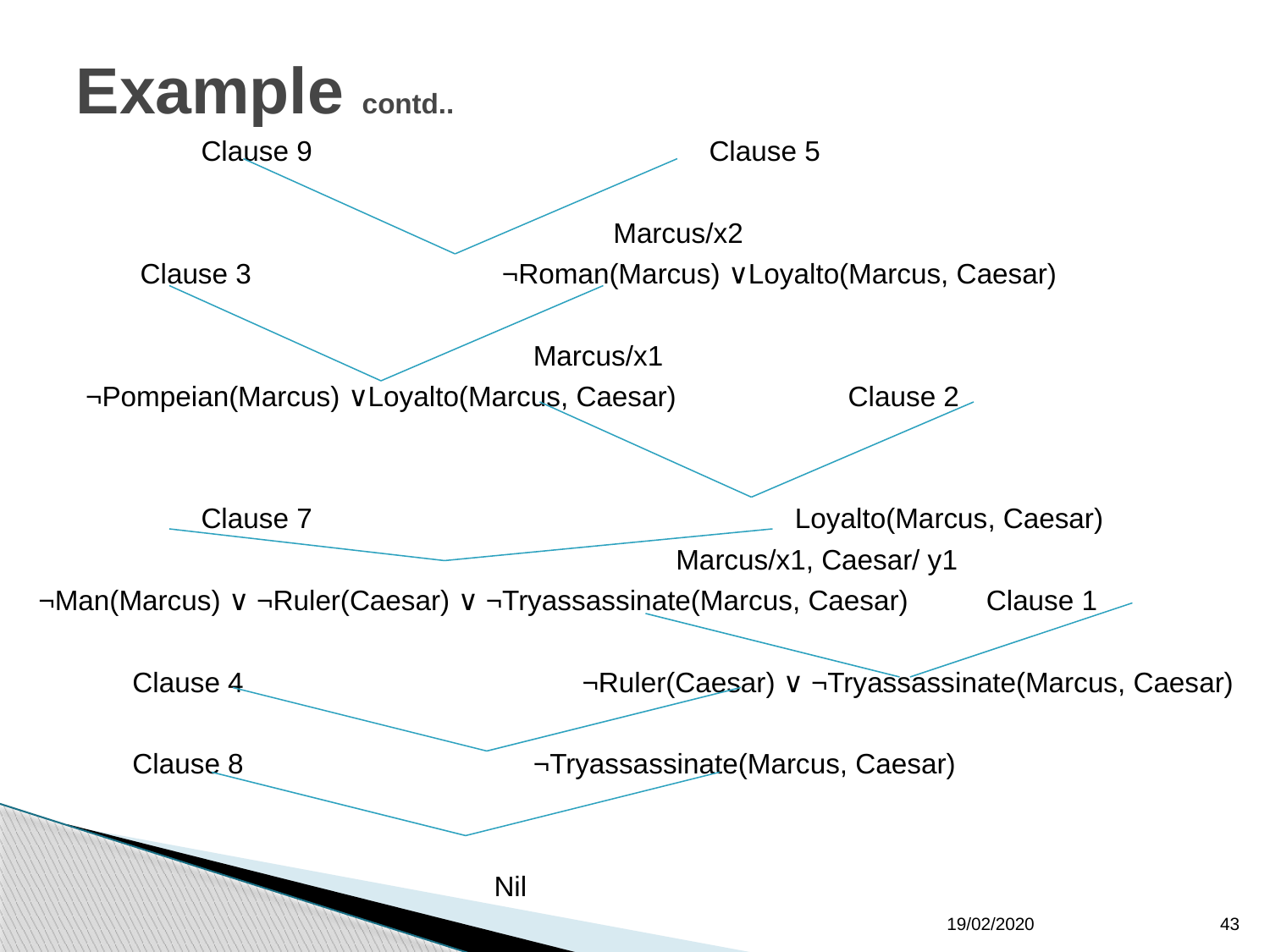

# Example contd..
		Clause 9				Clause 5

					    Marcus/x2
             Clause 3		      ¬Roman(Marcus) ∨Loyalto(Marcus, Caesar)

				          Marcus/x1
      ¬Pompeian(Marcus) ∨Loyalto(Marcus, Caesar)                      Clause 2

		Clause 7				           Loyalto(Marcus, Caesar)
					            Marcus/x1, Caesar/ y1
¬Man(Marcus) ∨ ¬Ruler(Caesar) ∨ ¬Tryassassinate(Marcus, Caesar)          Clause 1

            Clause 4			¬Ruler(Caesar) ∨ ¬Tryassassinate(Marcus, Caesar)

            Clause 8		          ¬Tryassassinate(Marcus, Caesar)

				     Nil

19/02/2020
43